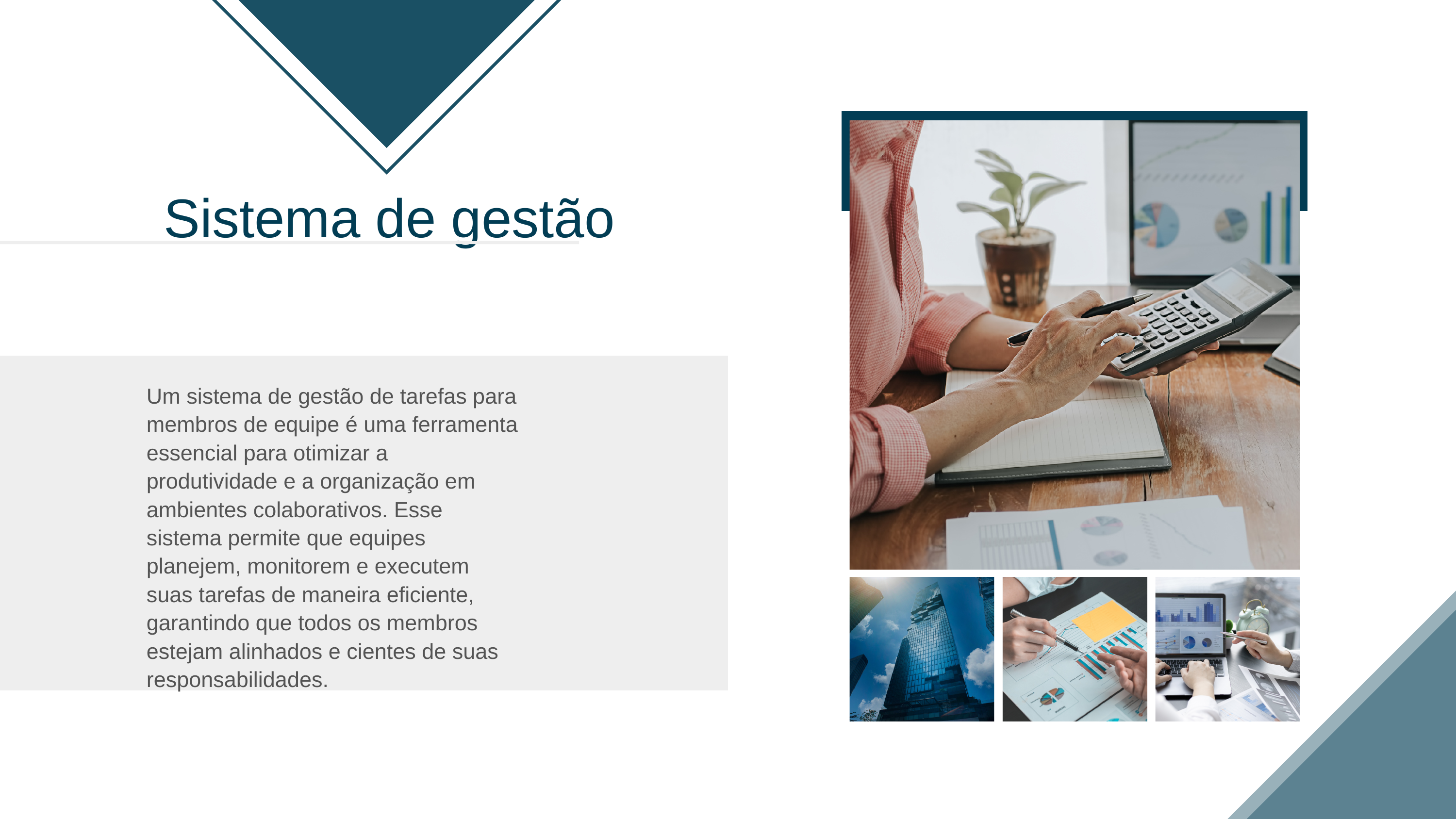

Sistema de gestão

Um sistema de gestão de tarefas para membros de equipe é uma ferramenta essencial para otimizar a produtividade e a organização em ambientes colaborativos. Esse sistema permite que equipes planejem, monitorem e executem suas tarefas de maneira eficiente, garantindo que todos os membros estejam alinhados e cientes de suas responsabilidades.